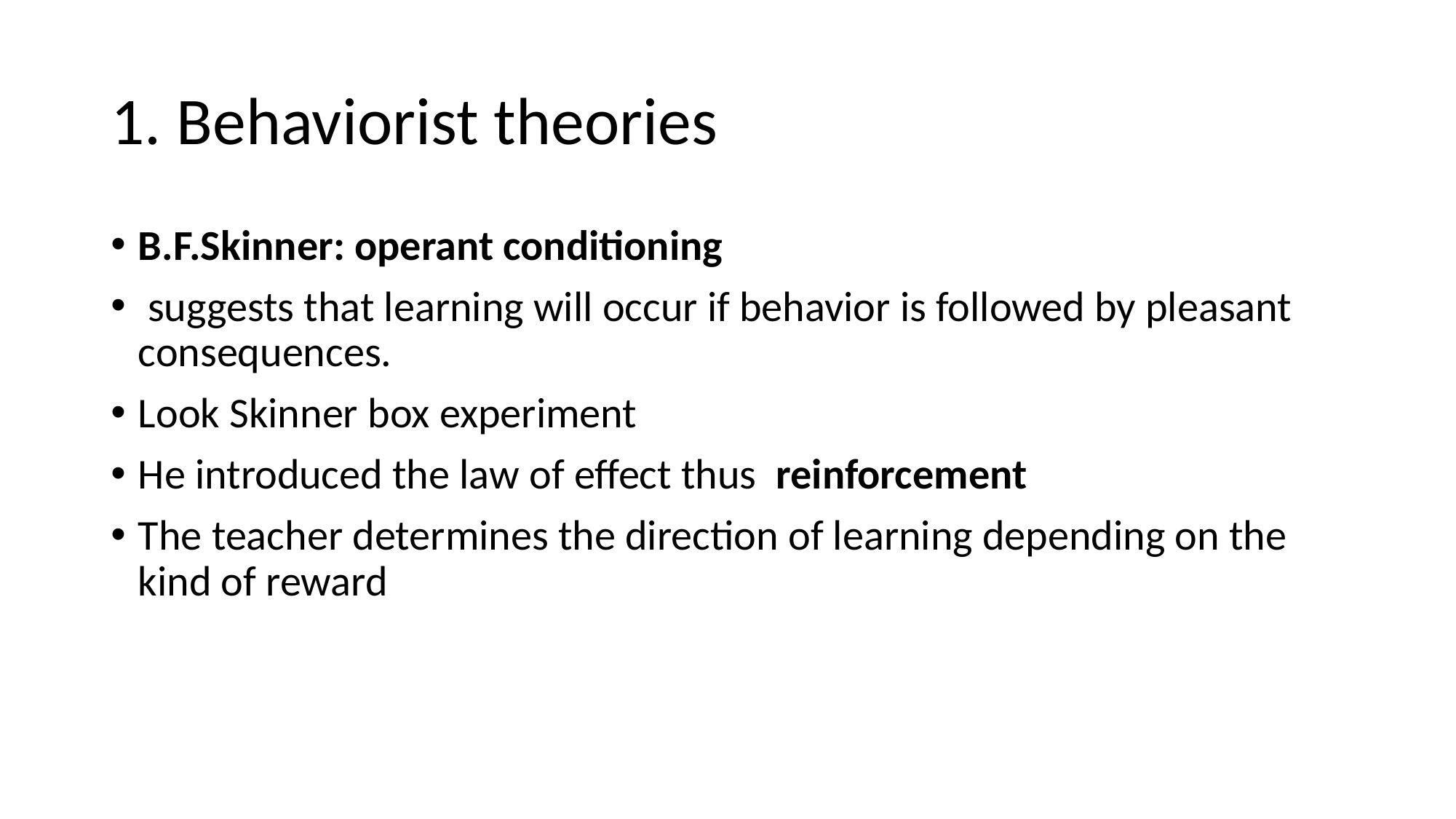

# 1. Behaviorist theories
B.F.Skinner: operant conditioning
 suggests that learning will occur if behavior is followed by pleasant consequences.
Look Skinner box experiment
He introduced the law of effect thus  reinforcement
The teacher determines the direction of learning depending on the kind of reward